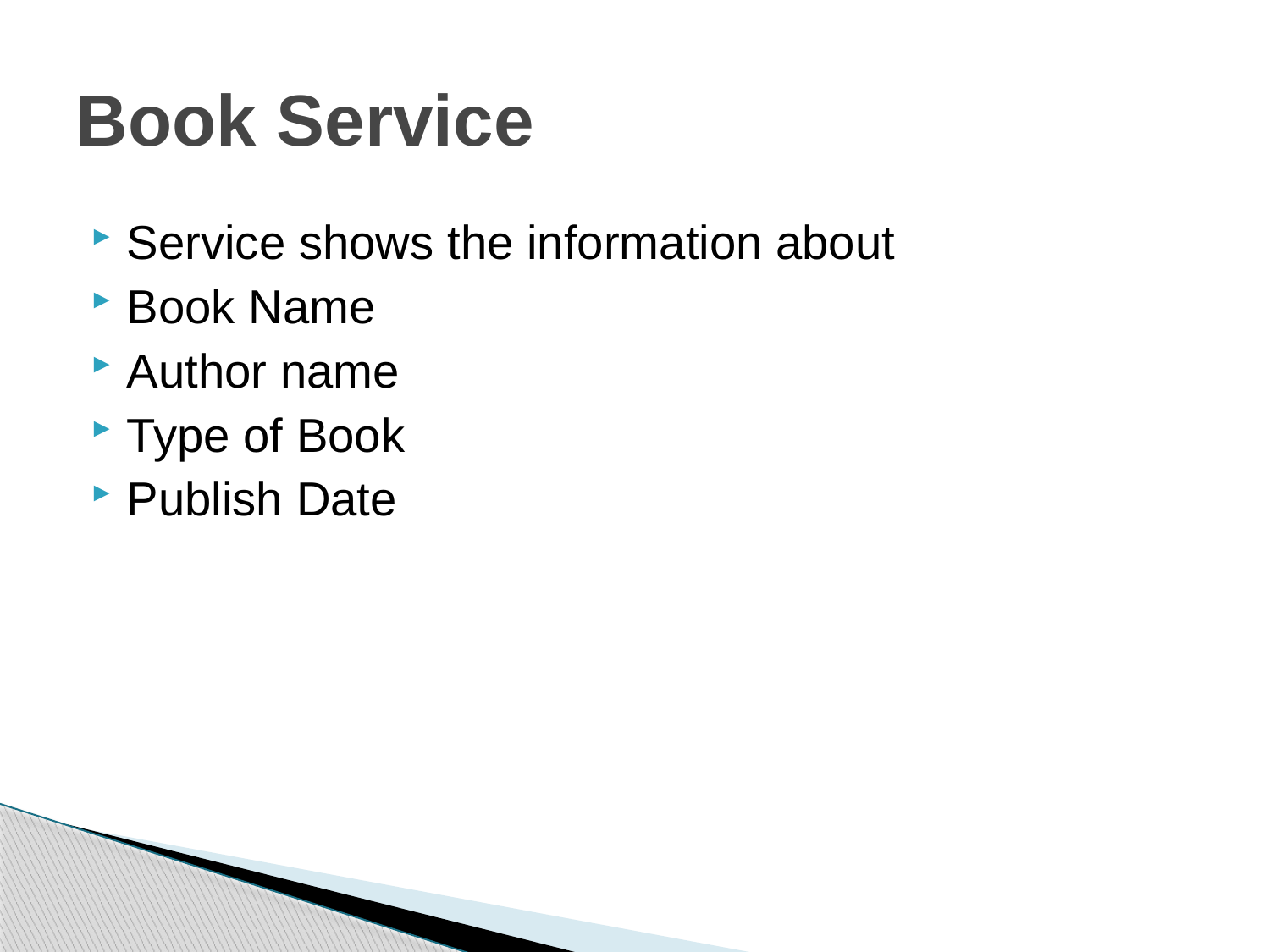

# Book Service
Service shows the information about
Book Name
Author name
Type of Book
Publish Date